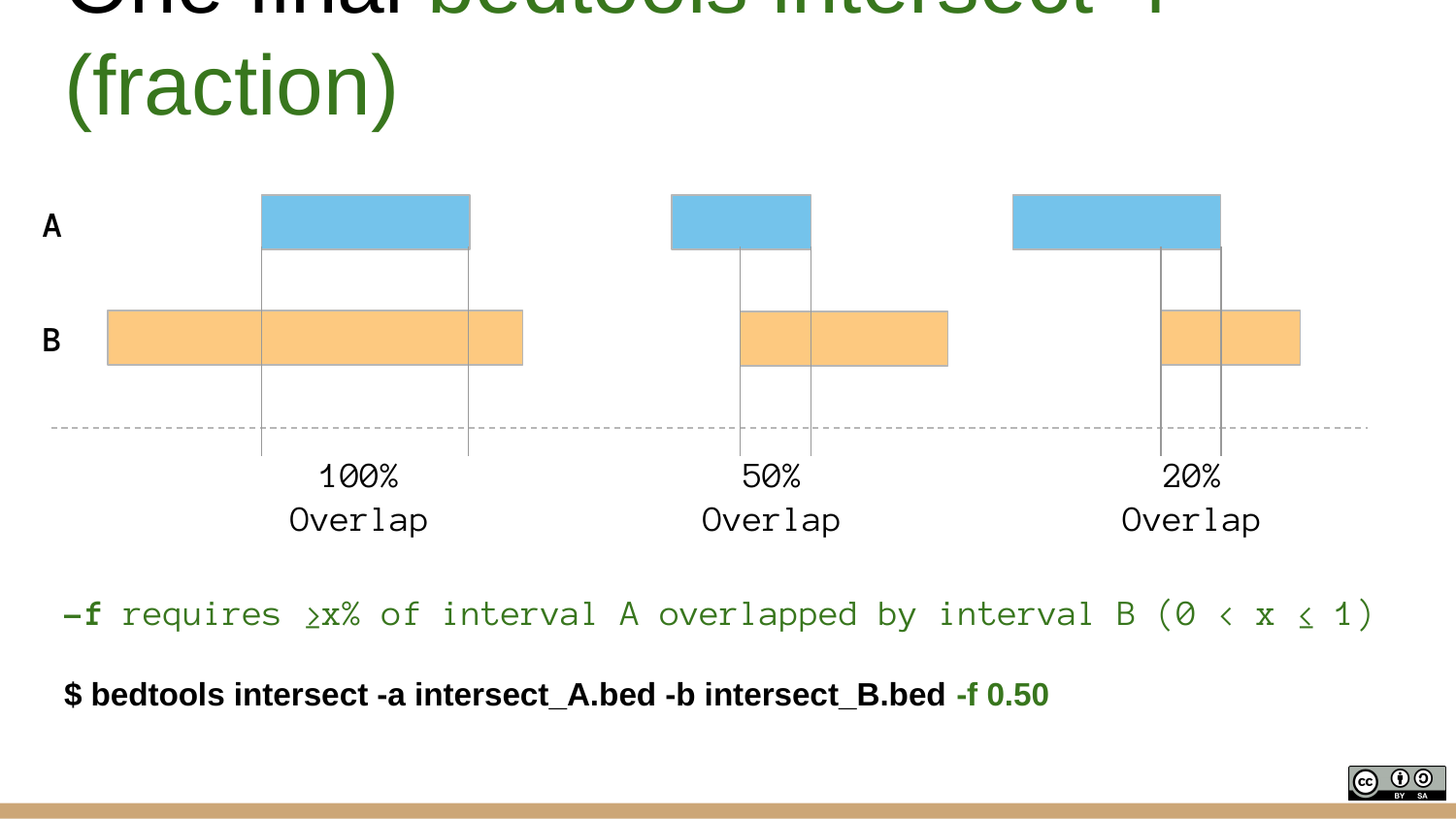

# One final bedtools intersect -f (fraction)
A

B

100% Overlap
50% Overlap
20% Overlap
-f requires ≥x% of interval A overlapped by interval B (0 < x ≤ 1)
$ bedtools intersect -a intersect_A.bed -b intersect_B.bed -f 0.50